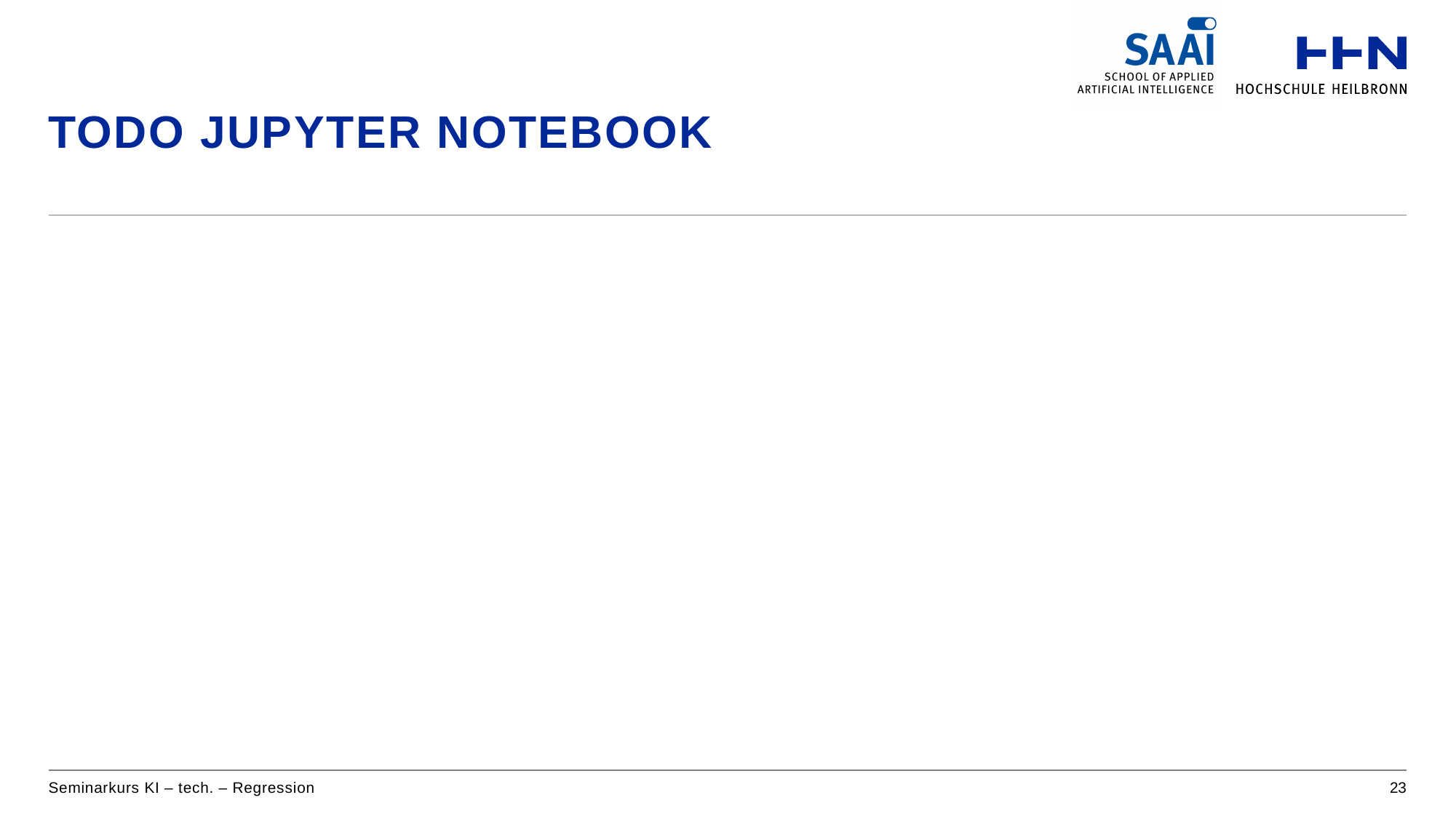

# TODO Jupyter Notebook

Seminarkurs KI – tech. – Regression
23